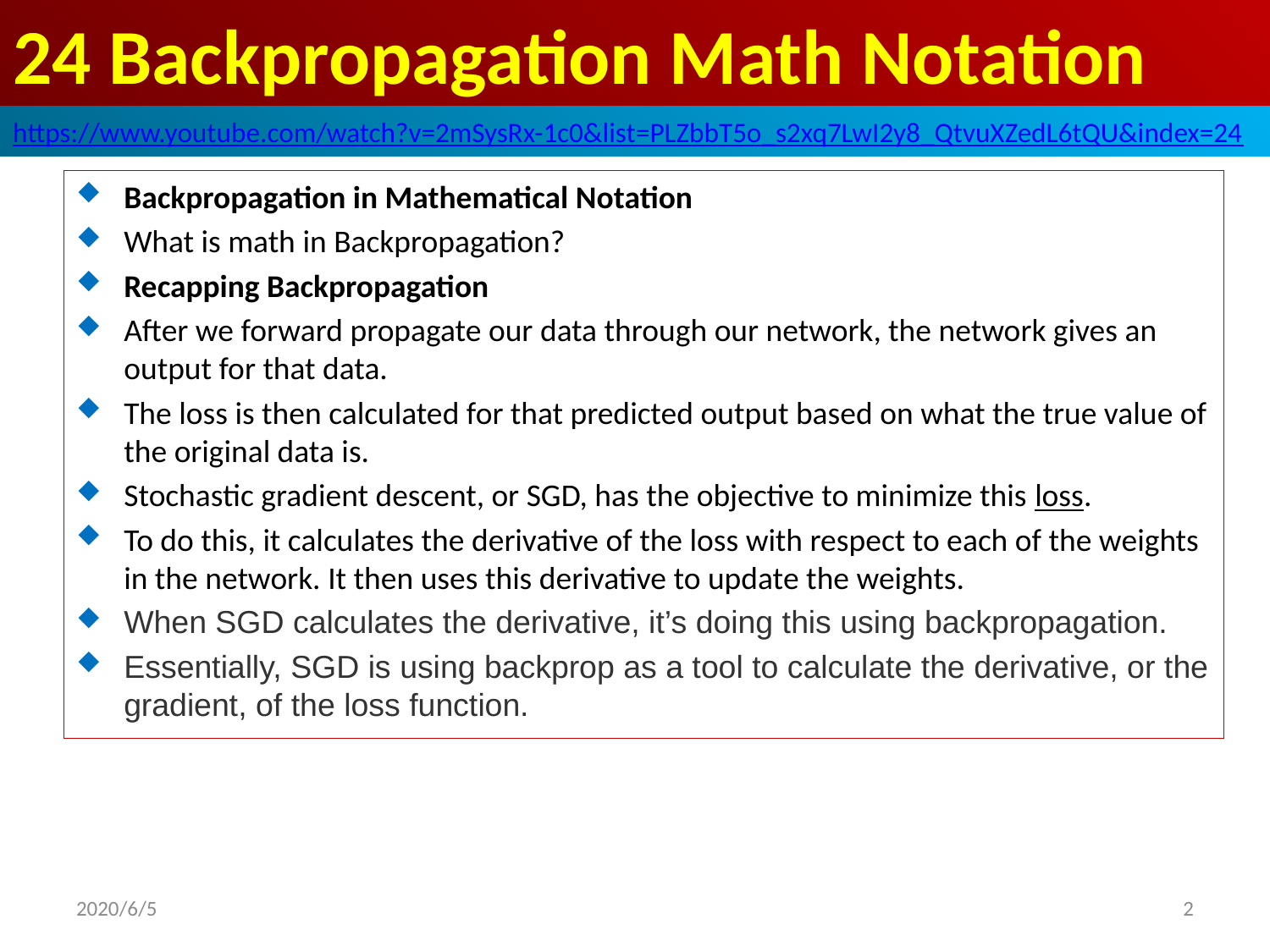

# 24 Backpropagation Math Notation
https://www.youtube.com/watch?v=2mSysRx-1c0&list=PLZbbT5o_s2xq7LwI2y8_QtvuXZedL6tQU&index=24
Backpropagation in Mathematical Notation
What is math in Backpropagation?
Recapping Backpropagation
After we forward propagate our data through our network, the network gives an output for that data.
The loss is then calculated for that predicted output based on what the true value of the original data is.
Stochastic gradient descent, or SGD, has the objective to minimize this loss.
To do this, it calculates the derivative of the loss with respect to each of the weights in the network. It then uses this derivative to update the weights.
When SGD calculates the derivative, it’s doing this using backpropagation.
Essentially, SGD is using backprop as a tool to calculate the derivative, or the gradient, of the loss function.

2020/6/5
2